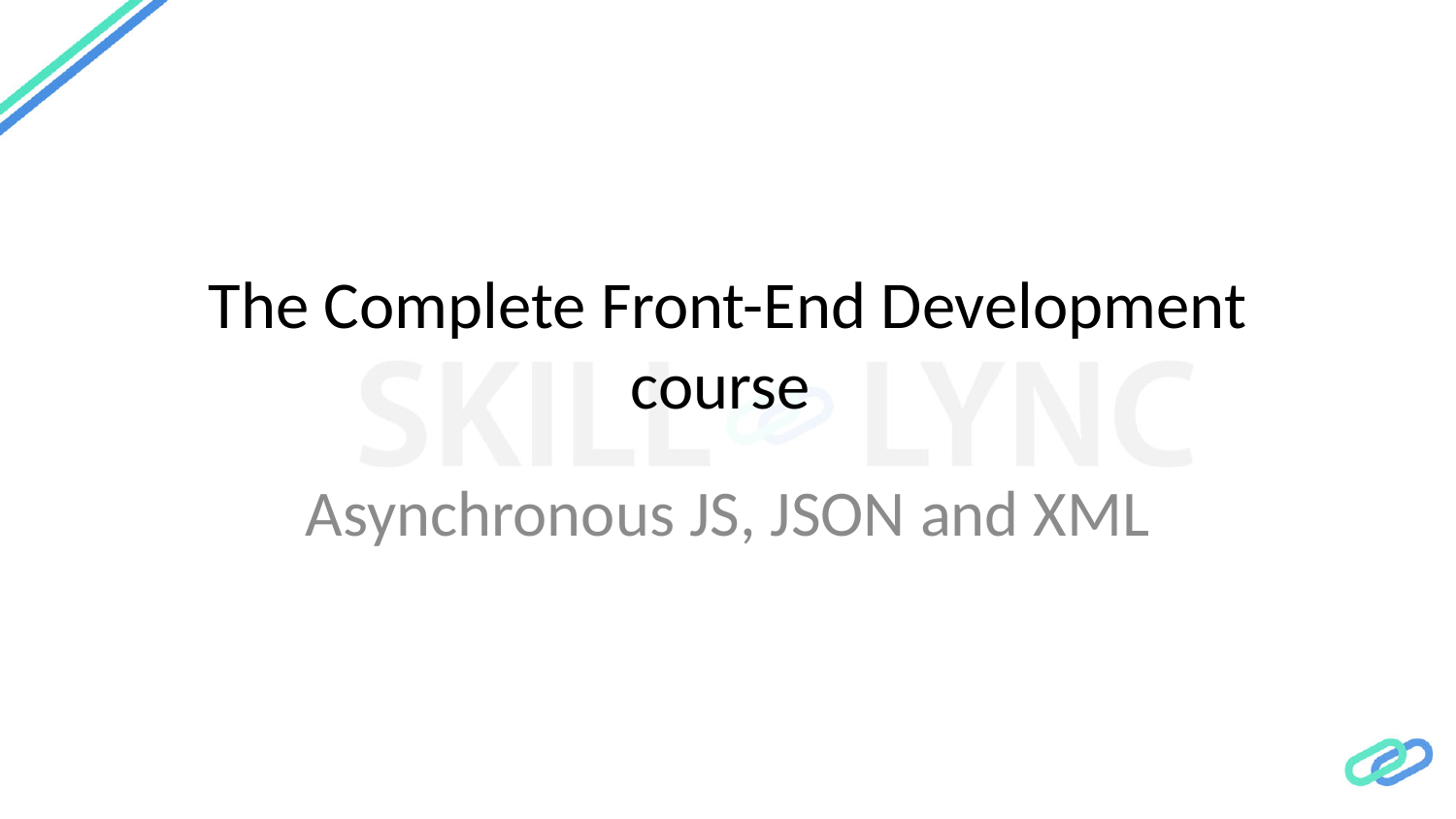

# The Complete Front-End Development course
Asynchronous JS, JSON and XML